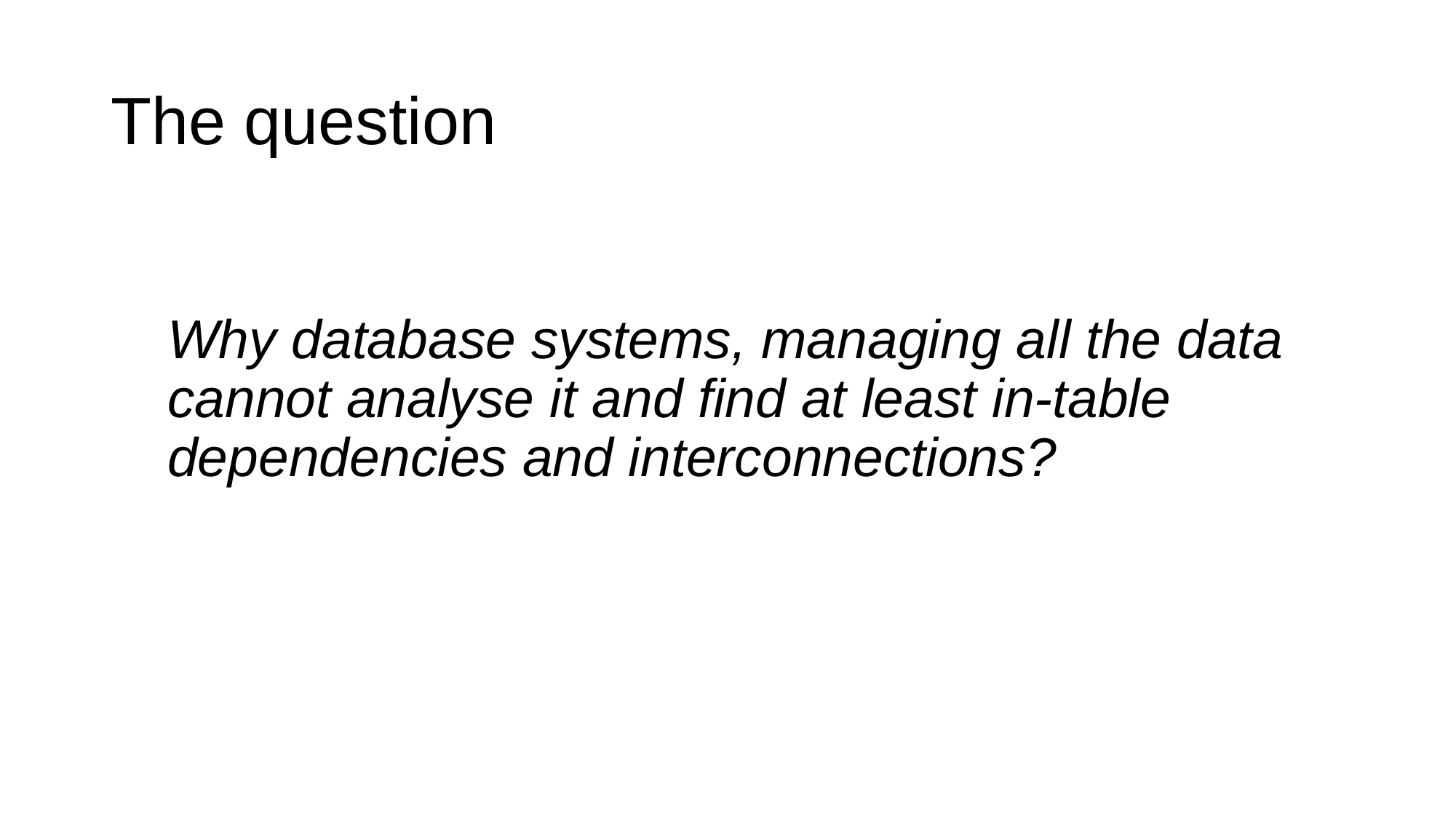

# The question
Why database systems, managing all the data cannot analyse it and find at least in-table dependencies and interconnections?